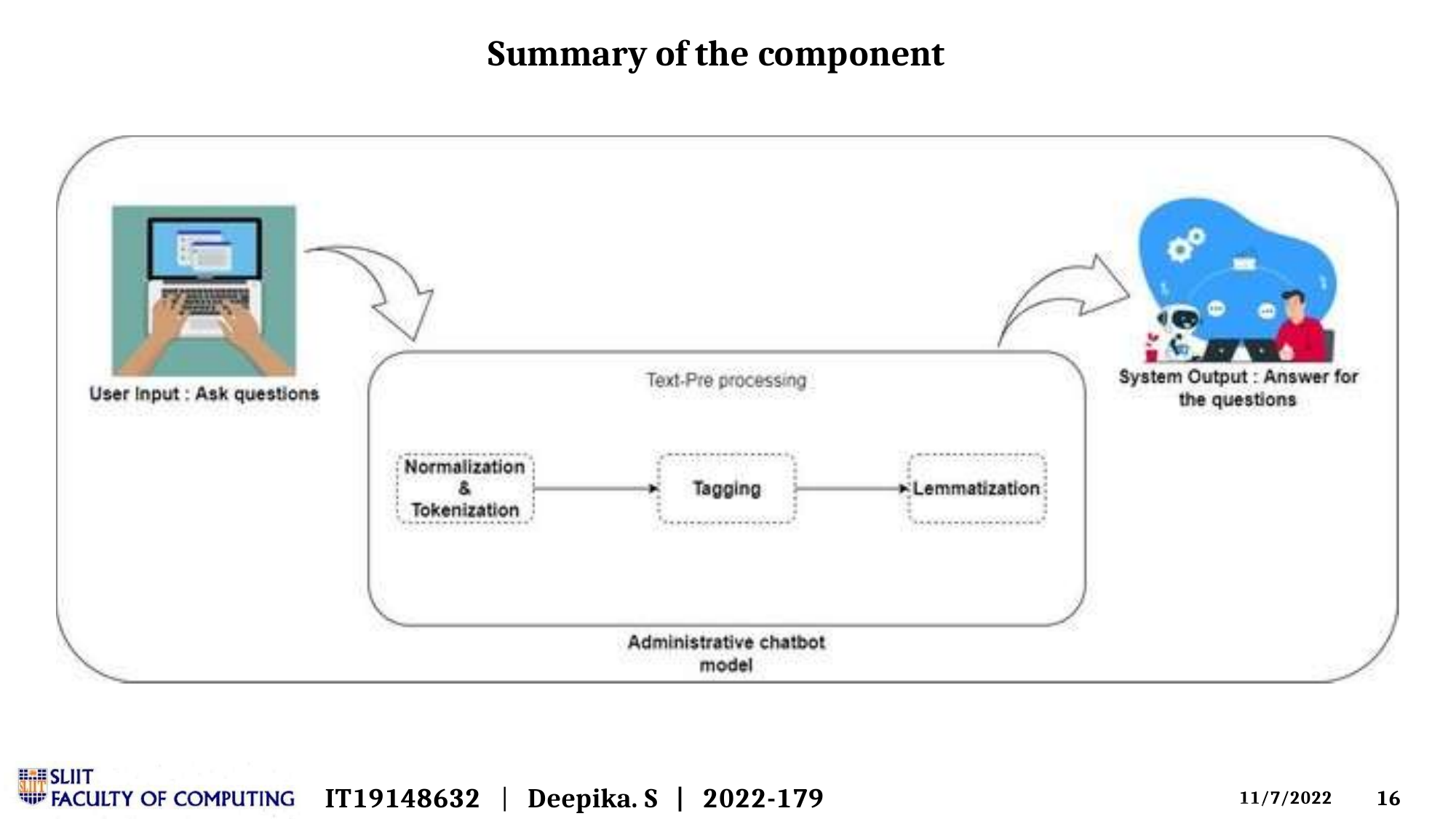

# Summary of the component

IT19148632	|	Deepika. S	|	2022-179
16
11/7/2022